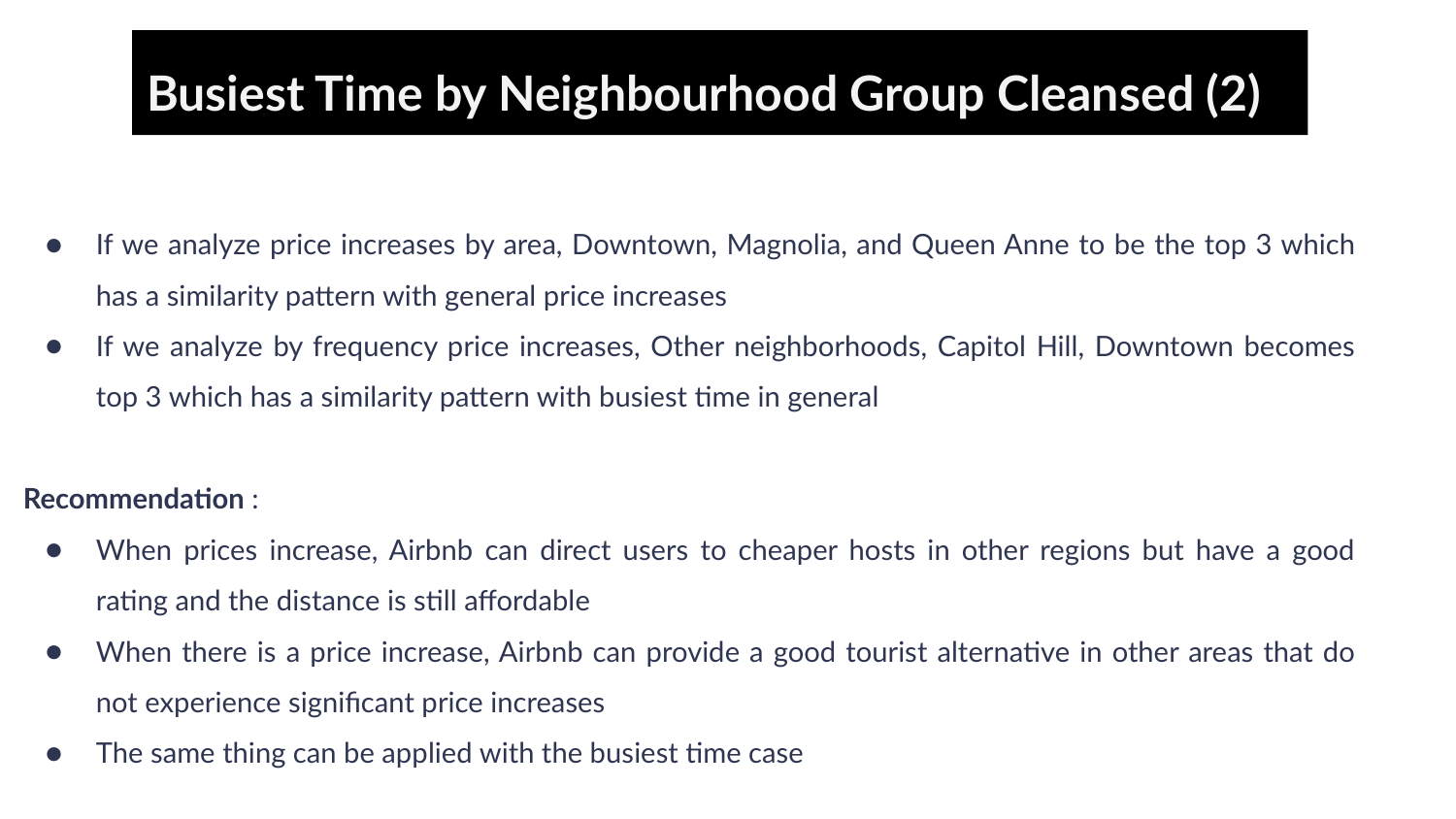

Busiest Time by Neighbourhood Group Cleansed (2)
If we analyze price increases by area, Downtown, Magnolia, and Queen Anne to be the top 3 which has a similarity pattern with general price increases
If we analyze by frequency price increases, Other neighborhoods, Capitol Hill, Downtown becomes top 3 which has a similarity pattern with busiest time in general

Recommendation :
When prices increase, Airbnb can direct users to cheaper hosts in other regions but have a good rating and the distance is still affordable
When there is a price increase, Airbnb can provide a good tourist alternative in other areas that do not experience significant price increases
The same thing can be applied with the busiest time case